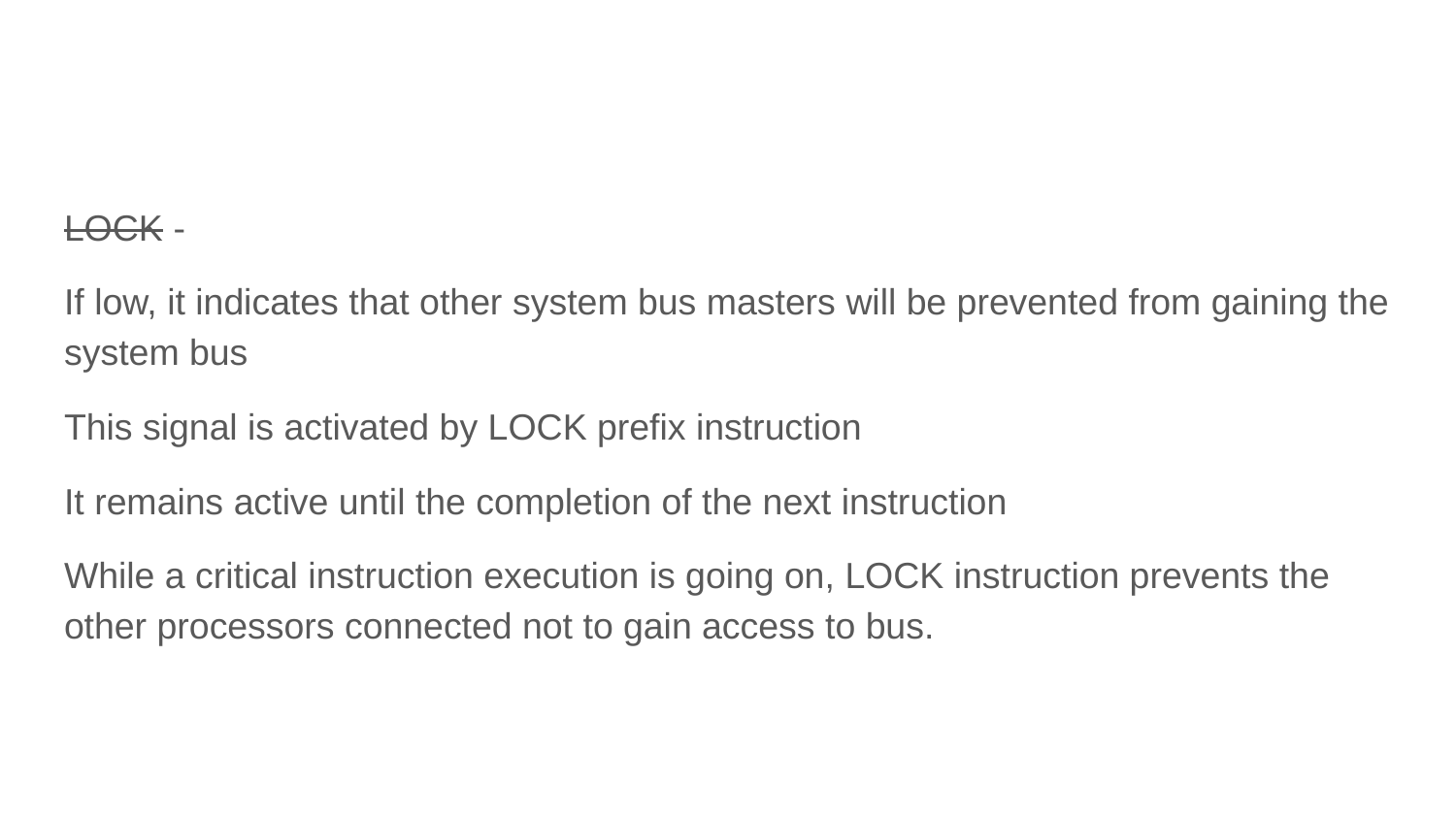

#
LOCK -
If low, it indicates that other system bus masters will be prevented from gaining the system bus
This signal is activated by LOCK prefix instruction
It remains active until the completion of the next instruction
While a critical instruction execution is going on, LOCK instruction prevents the other processors connected not to gain access to bus.